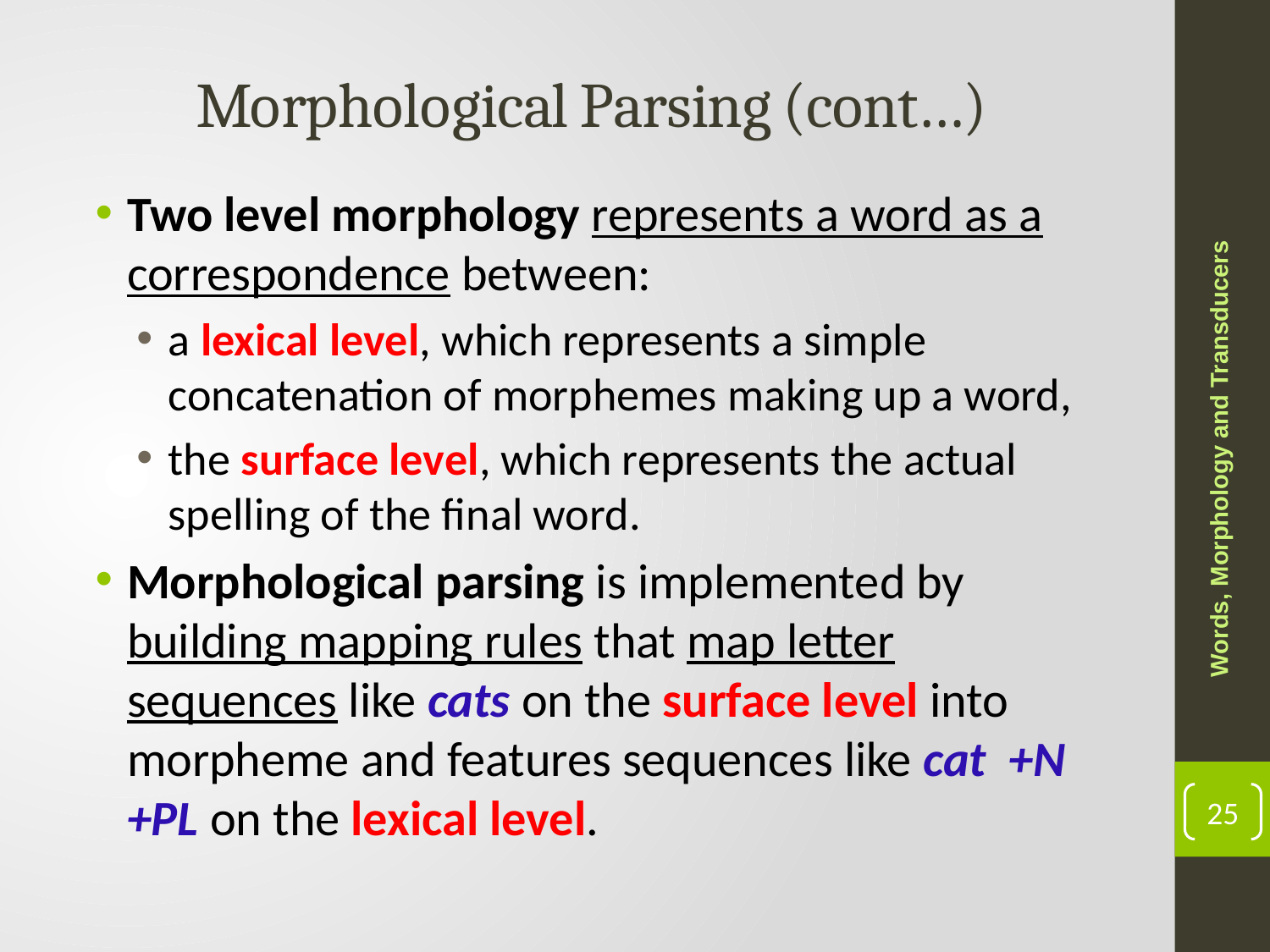

# Morphological Parsing (cont…)
Two level morphology represents a word as a correspondence between:
a lexical level, which represents a simple concatenation of morphemes making up a word,
the surface level, which represents the actual spelling of the final word.
Morphological parsing is implemented by building mapping rules that map letter sequences like cats on the surface level into morpheme and features sequences like cat  +N +PL on the lexical level.

Words, Morphology and Transducers
25